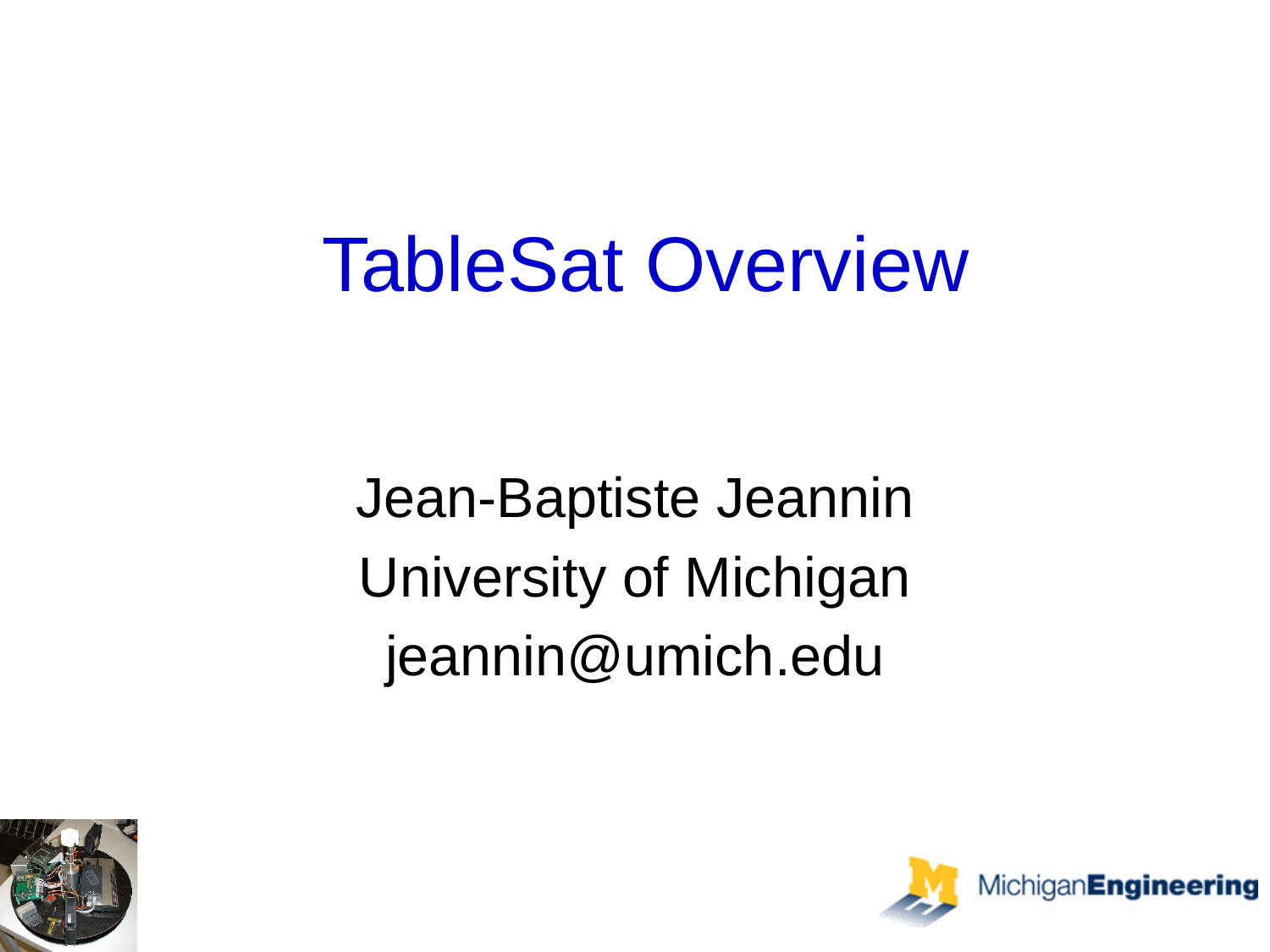

# TableSat Overview
Jean-Baptiste Jeannin
University of Michigan
jeannin@umich.edu